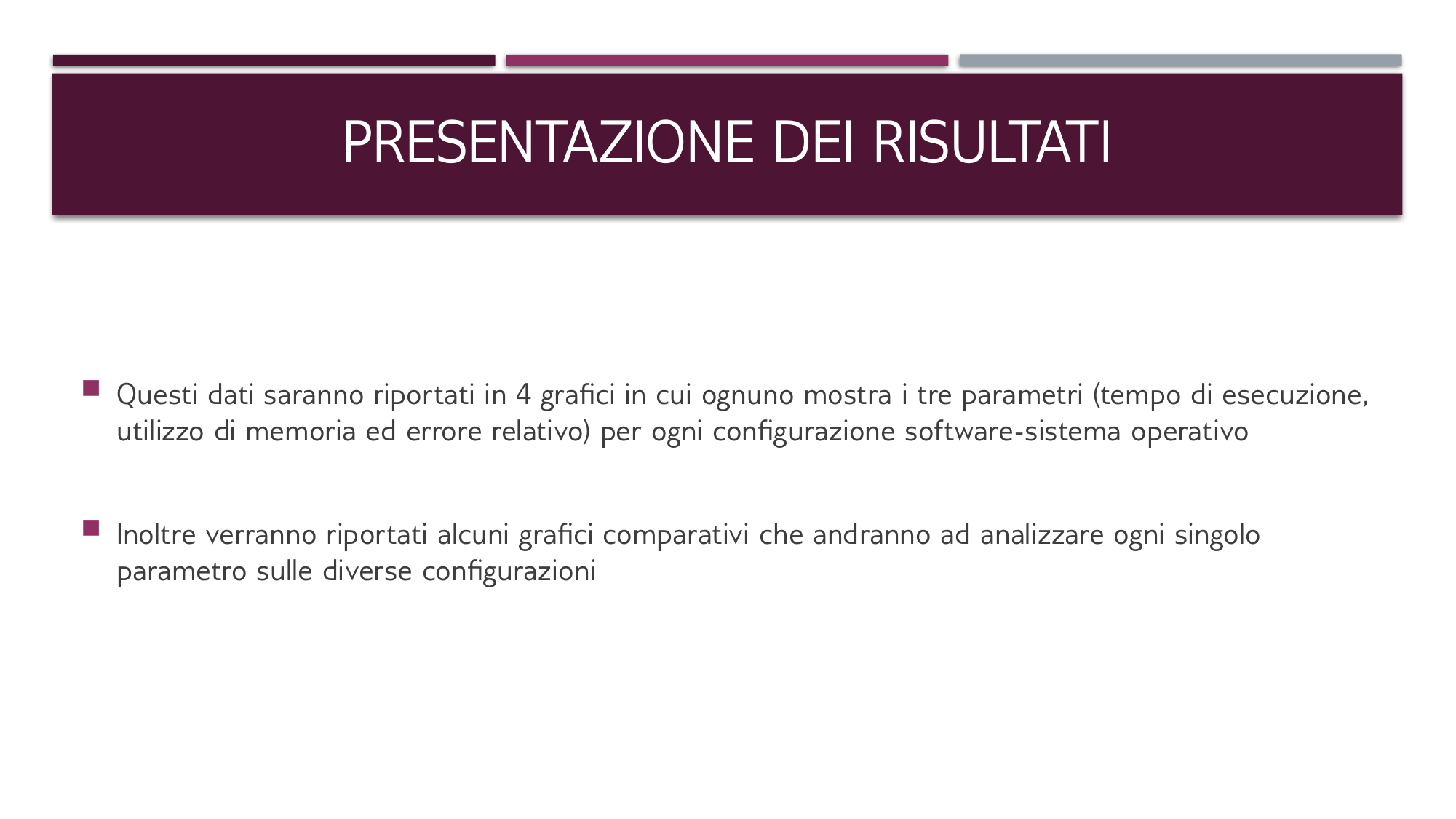

# Presentazione dei risultati
Questi dati saranno riportati in 4 grafici in cui ognuno mostra i tre parametri (tempo di esecuzione, utilizzo di memoria ed errore relativo) per ogni configurazione software-sistema operativo

Inoltre verranno riportati alcuni grafici comparativi che andranno ad analizzare ogni singolo parametro sulle diverse configurazioni